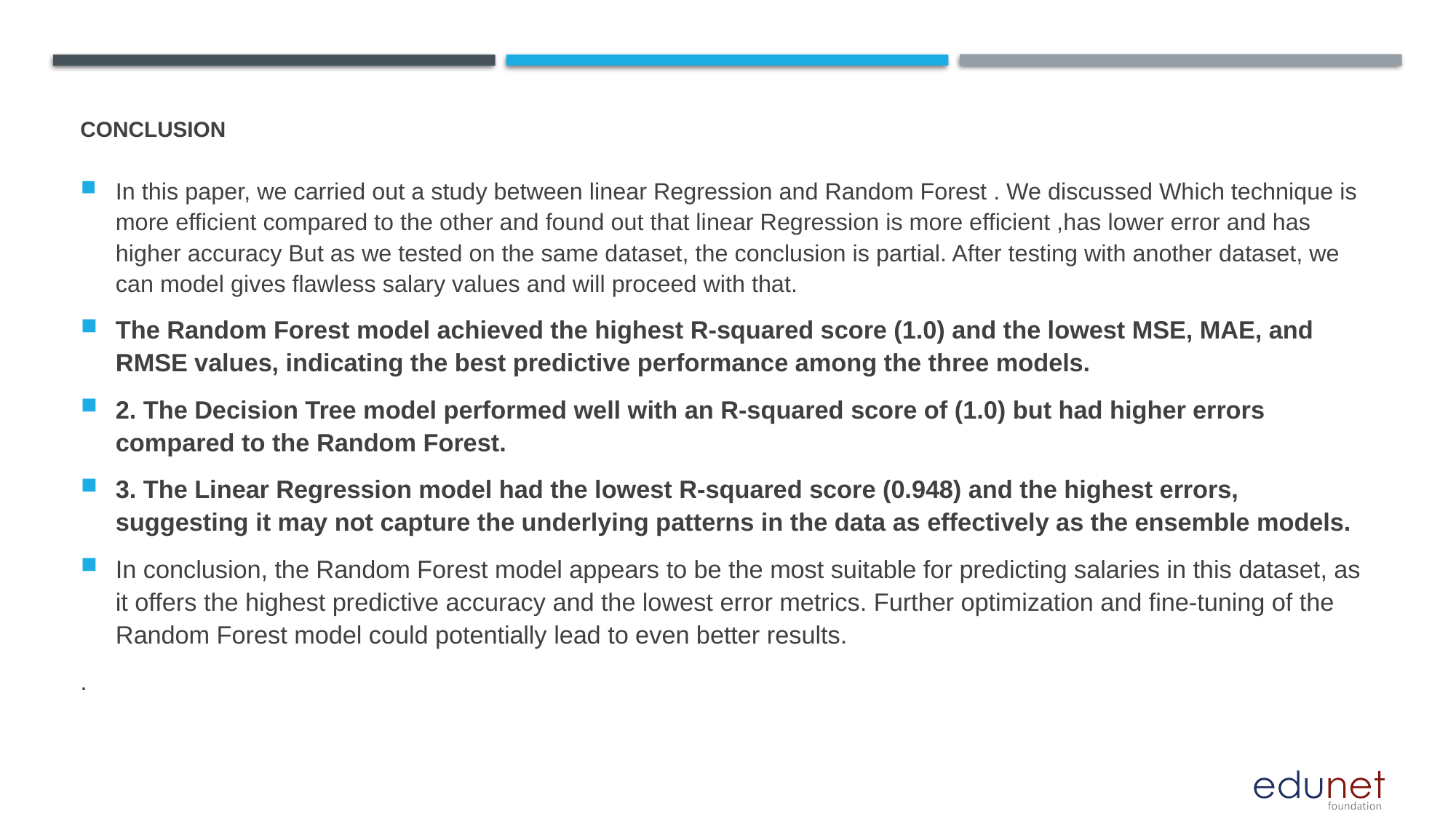

# Conclusion
In this paper, we carried out a study between linear Regression and Random Forest . We discussed Which technique is more efficient compared to the other and found out that linear Regression is more efficient ,has lower error and has higher accuracy But as we tested on the same dataset, the conclusion is partial. After testing with another dataset, we can model gives flawless salary values and will proceed with that.
The Random Forest model achieved the highest R-squared score (1.0) and the lowest MSE, MAE, and RMSE values, indicating the best predictive performance among the three models.
2. The Decision Tree model performed well with an R-squared score of (1.0) but had higher errors compared to the Random Forest.
3. The Linear Regression model had the lowest R-squared score (0.948) and the highest errors, suggesting it may not capture the underlying patterns in the data as effectively as the ensemble models.
In conclusion, the Random Forest model appears to be the most suitable for predicting salaries in this dataset, as it offers the highest predictive accuracy and the lowest error metrics. Further optimization and fine-tuning of the Random Forest model could potentially lead to even better results.
.